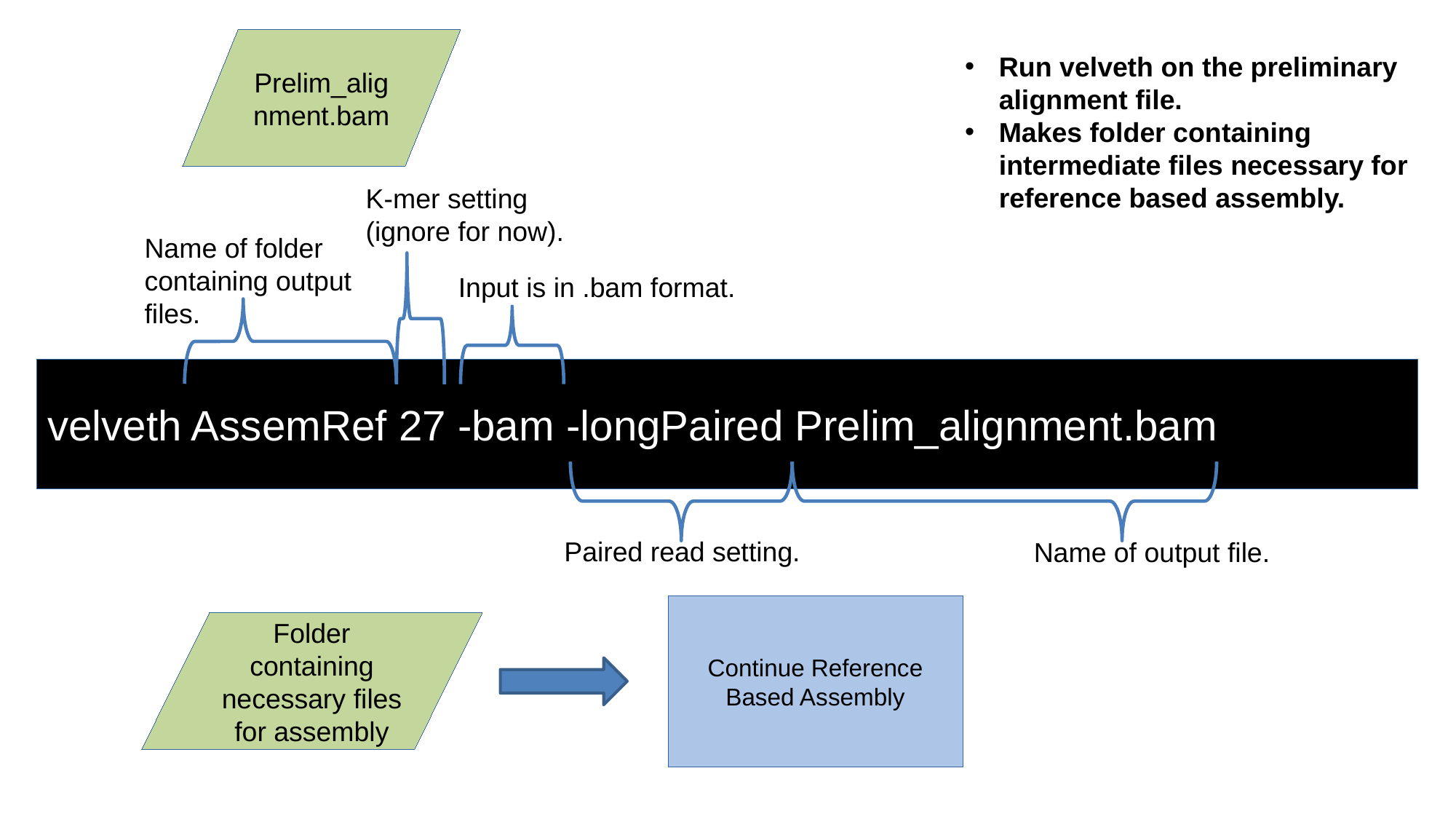

Prelim_alignment.bam
Run velveth on the preliminary alignment file.
Makes folder containing intermediate files necessary for reference based assembly.

K-mer setting (ignore for now).
Name of folder containing output files.

Input is in .bam format.

velveth AssemRef 27 -bam -longPaired Prelim_alignment.bam

Paired read setting.
Name of output file.
Continue Reference Based Assembly
Folder containing necessary files for assembly